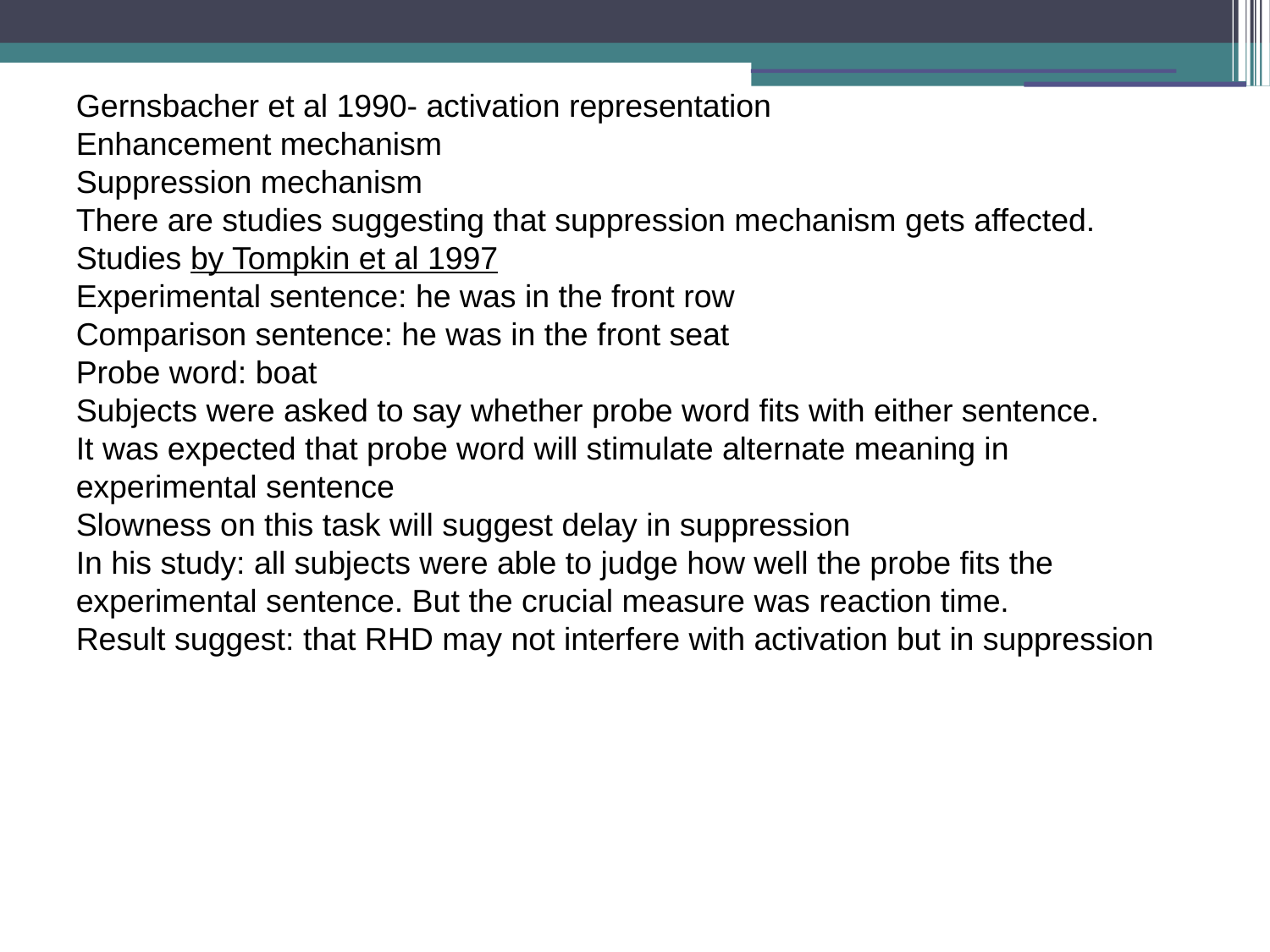

Gernsbacher et al 1990- activation representation
Enhancement mechanism
Suppression mechanism
There are studies suggesting that suppression mechanism gets affected.
Studies by Tompkin et al 1997
Experimental sentence: he was in the front row
Comparison sentence: he was in the front seat
Probe word: boat
Subjects were asked to say whether probe word fits with either sentence.
It was expected that probe word will stimulate alternate meaning in experimental sentence
Slowness on this task will suggest delay in suppression
In his study: all subjects were able to judge how well the probe fits the experimental sentence. But the crucial measure was reaction time.
Result suggest: that RHD may not interfere with activation but in suppression